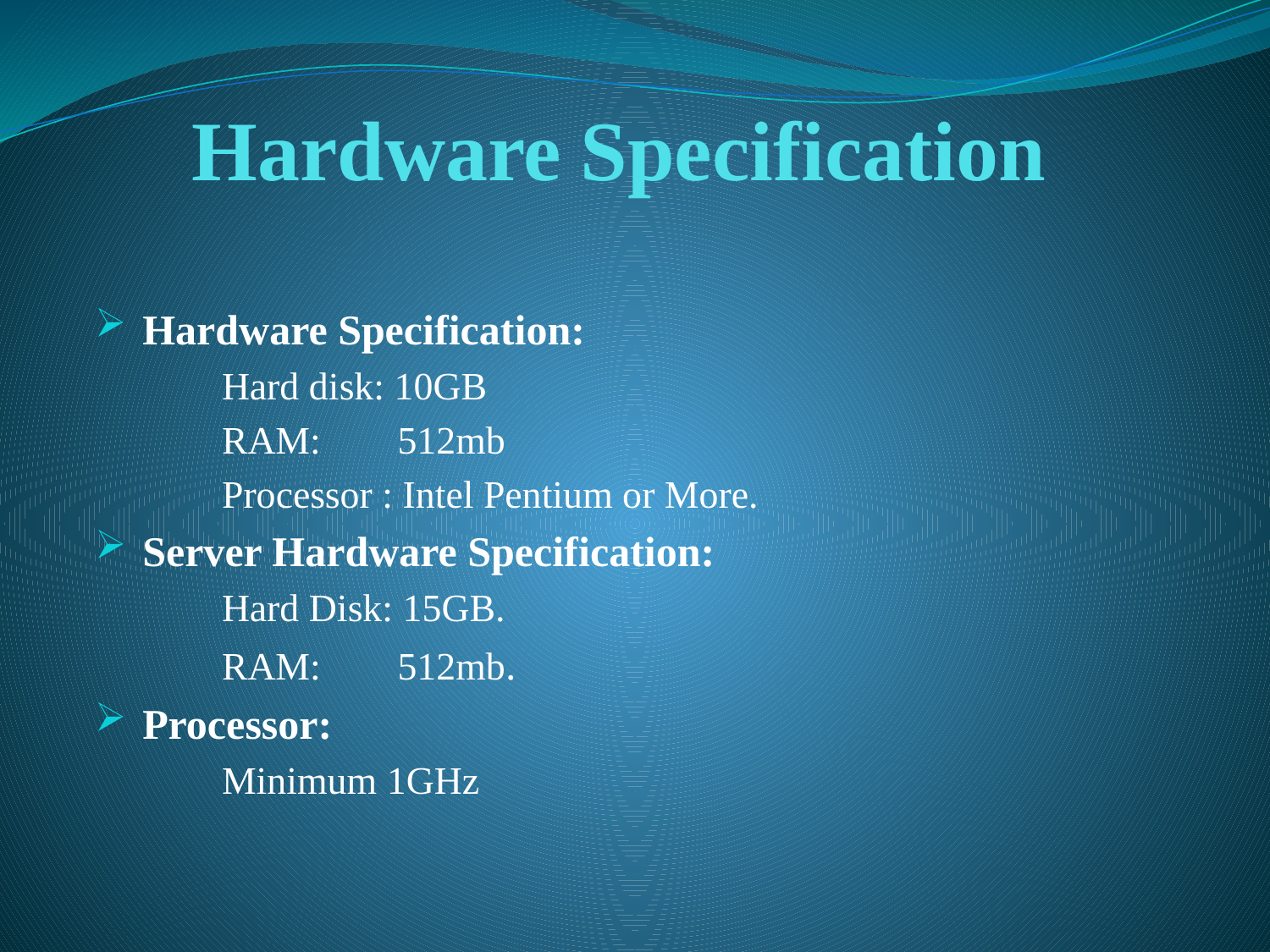

# Hardware Specification
Hardware Specification:
	Hard disk: 10GB
	RAM:	     512mb
	Processor : Intel Pentium or More.
Server Hardware Specification:
	Hard Disk: 15GB.
	RAM: 	     512mb.
Processor:
	Minimum 1GHz